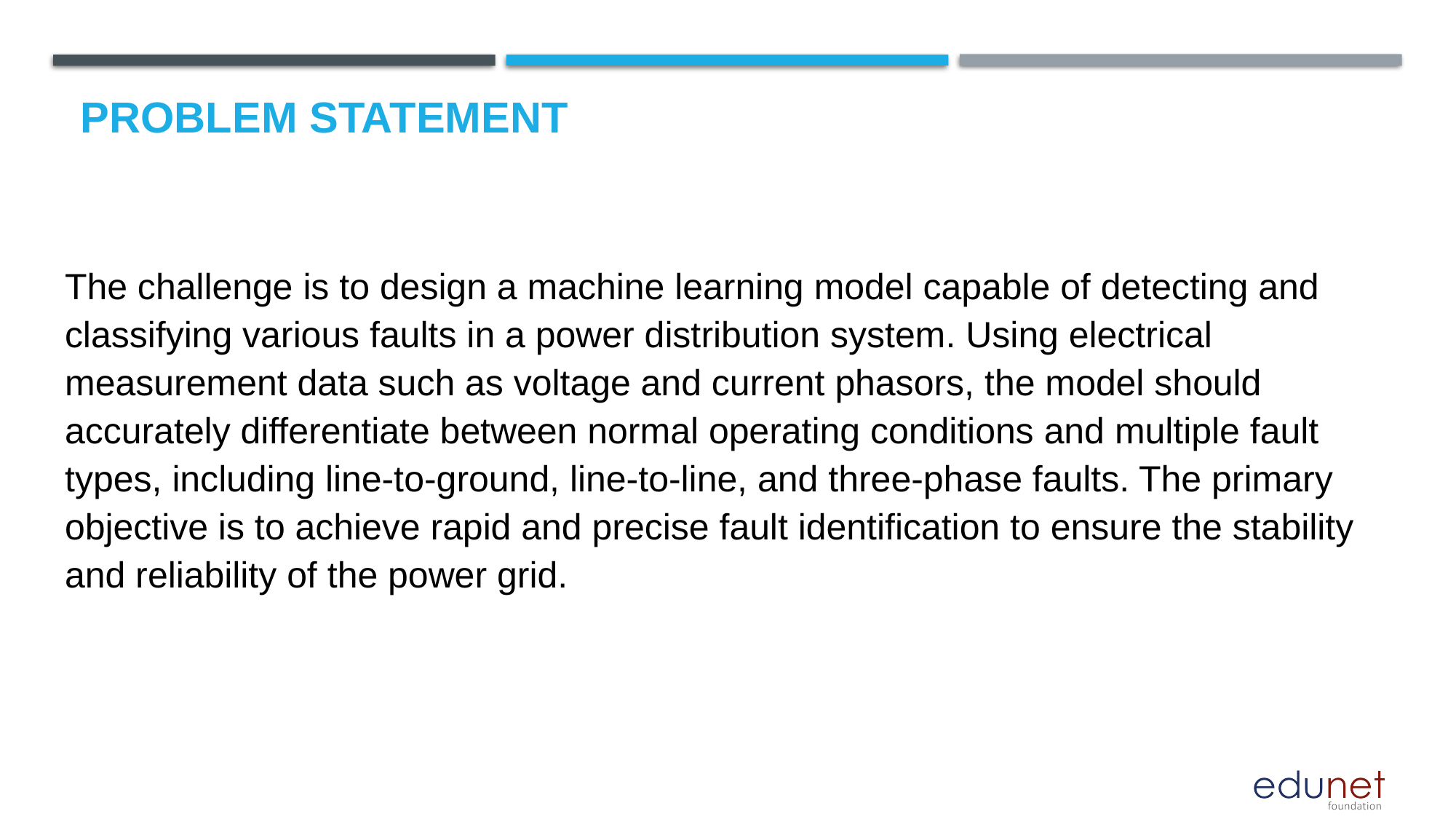

# Problem Statement
The challenge is to design a machine learning model capable of detecting and classifying various faults in a power distribution system. Using electrical measurement data such as voltage and current phasors, the model should accurately differentiate between normal operating conditions and multiple fault types, including line-to-ground, line-to-line, and three-phase faults. The primary objective is to achieve rapid and precise fault identification to ensure the stability and reliability of the power grid.